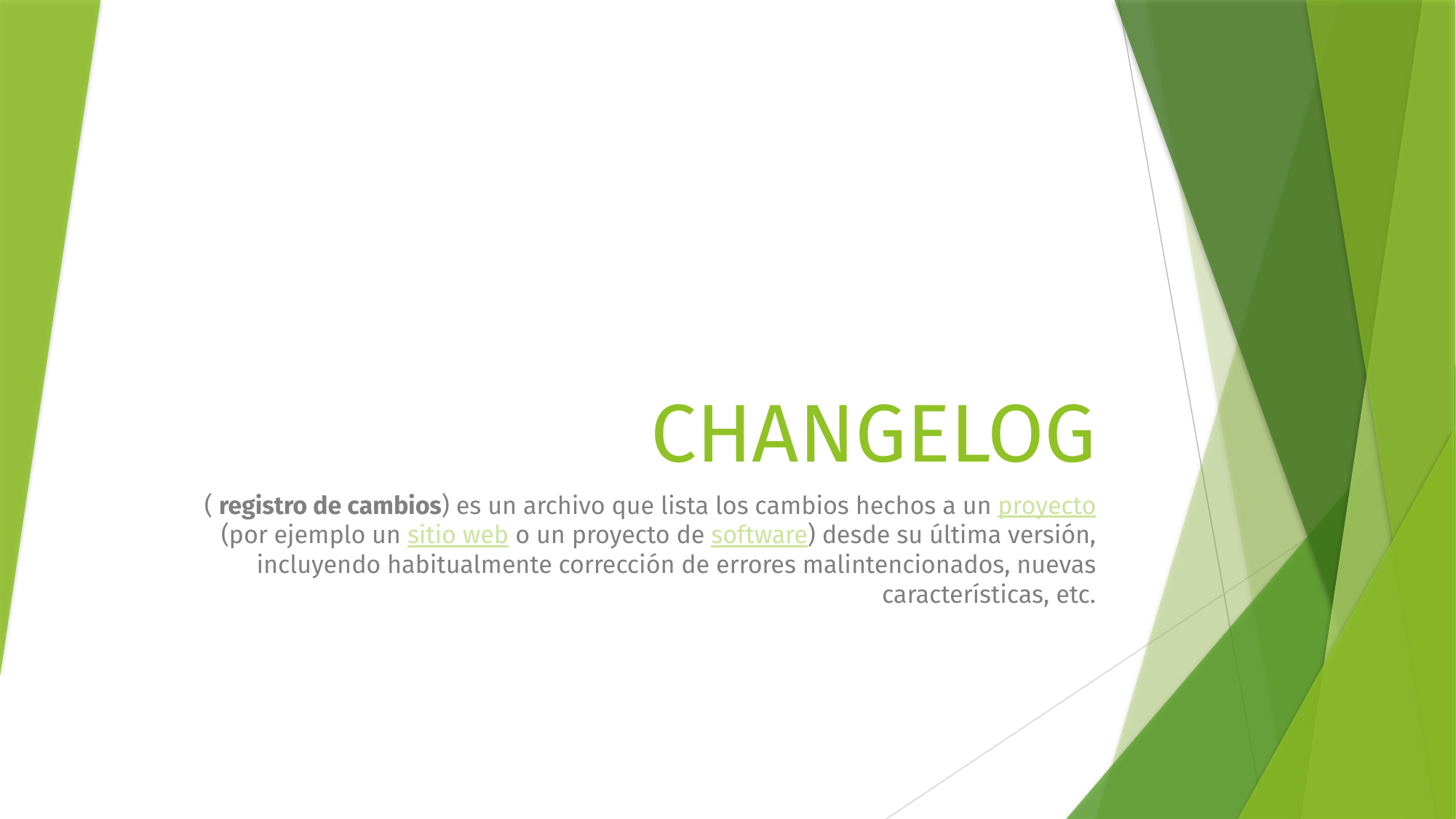

# CHANGELOG
( registro de cambios​) es un archivo que lista los cambios hechos a un proyecto (por ejemplo un sitio web o un proyecto de software) desde su última versión, incluyendo habitualmente corrección de errores malintencionados, nuevas características, etc.